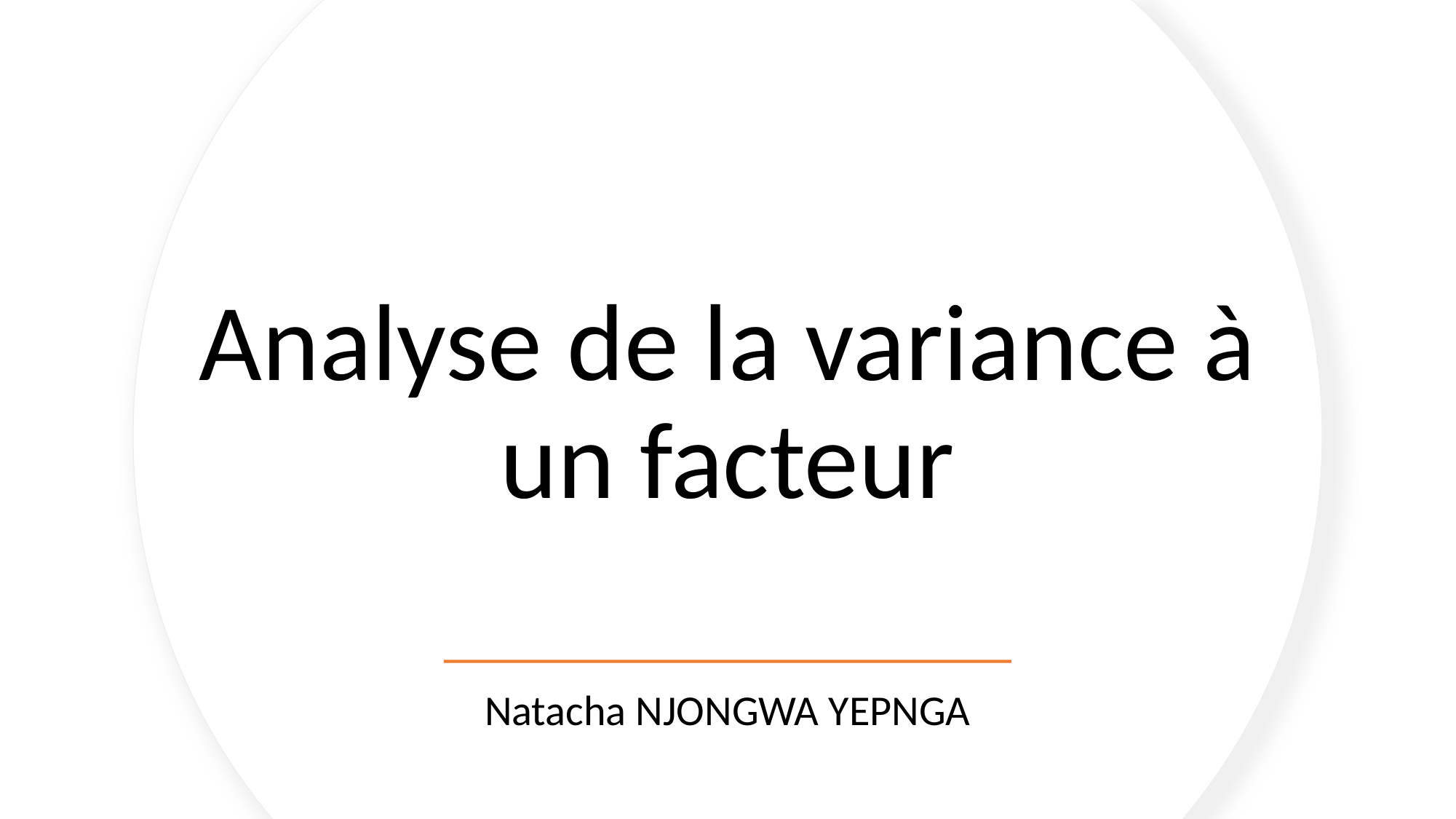

# Analyse de la variance à un facteur

Natacha NJONGWA YEPNGA